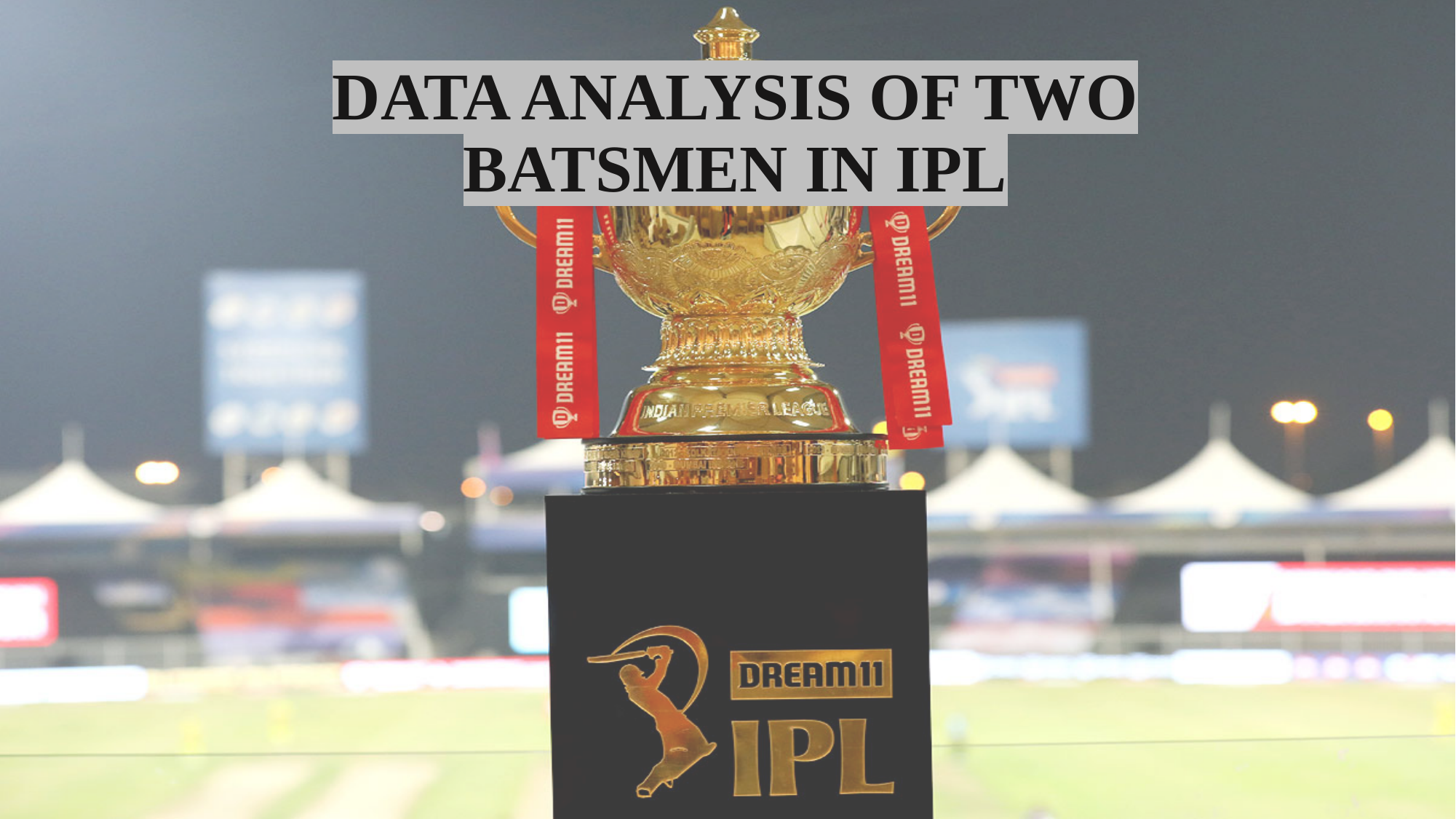

# DATA ANALYSIS OF TWO BATSMEN IN IPL